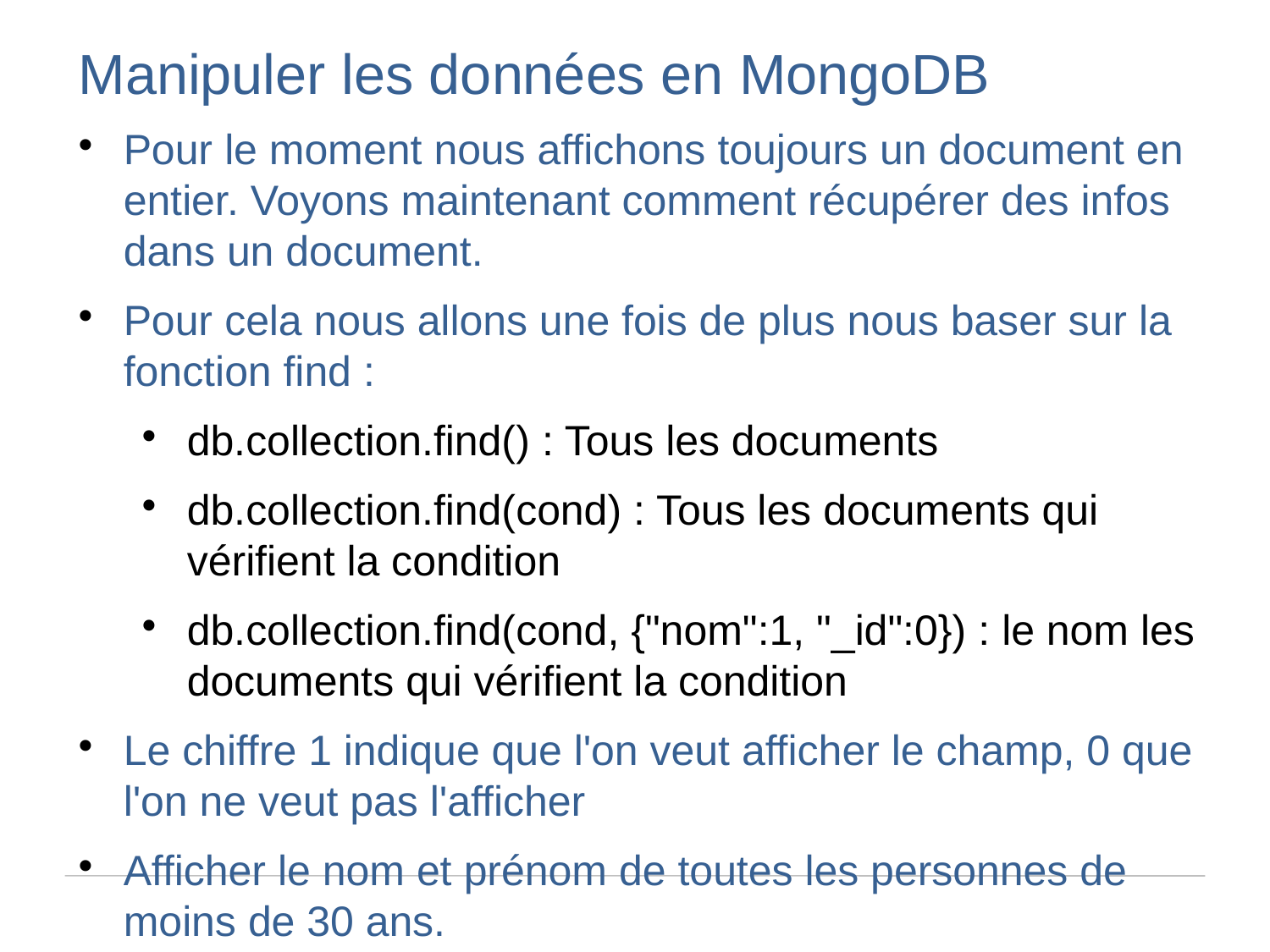

Manipuler les données en MongoDB

Pour le moment nous affichons toujours un document en entier. Voyons maintenant comment récupérer des infos dans un document.
Pour cela nous allons une fois de plus nous baser sur la fonction find :
db.collection.find() : Tous les documents
db.collection.find(cond) : Tous les documents qui vérifient la condition
db.collection.find(cond, {"nom":1, "_id":0}) : le nom les documents qui vérifient la condition
Le chiffre 1 indique que l'on veut afficher le champ, 0 que l'on ne veut pas l'afficher
Afficher le nom et prénom de toutes les personnes de moins de 30 ans.